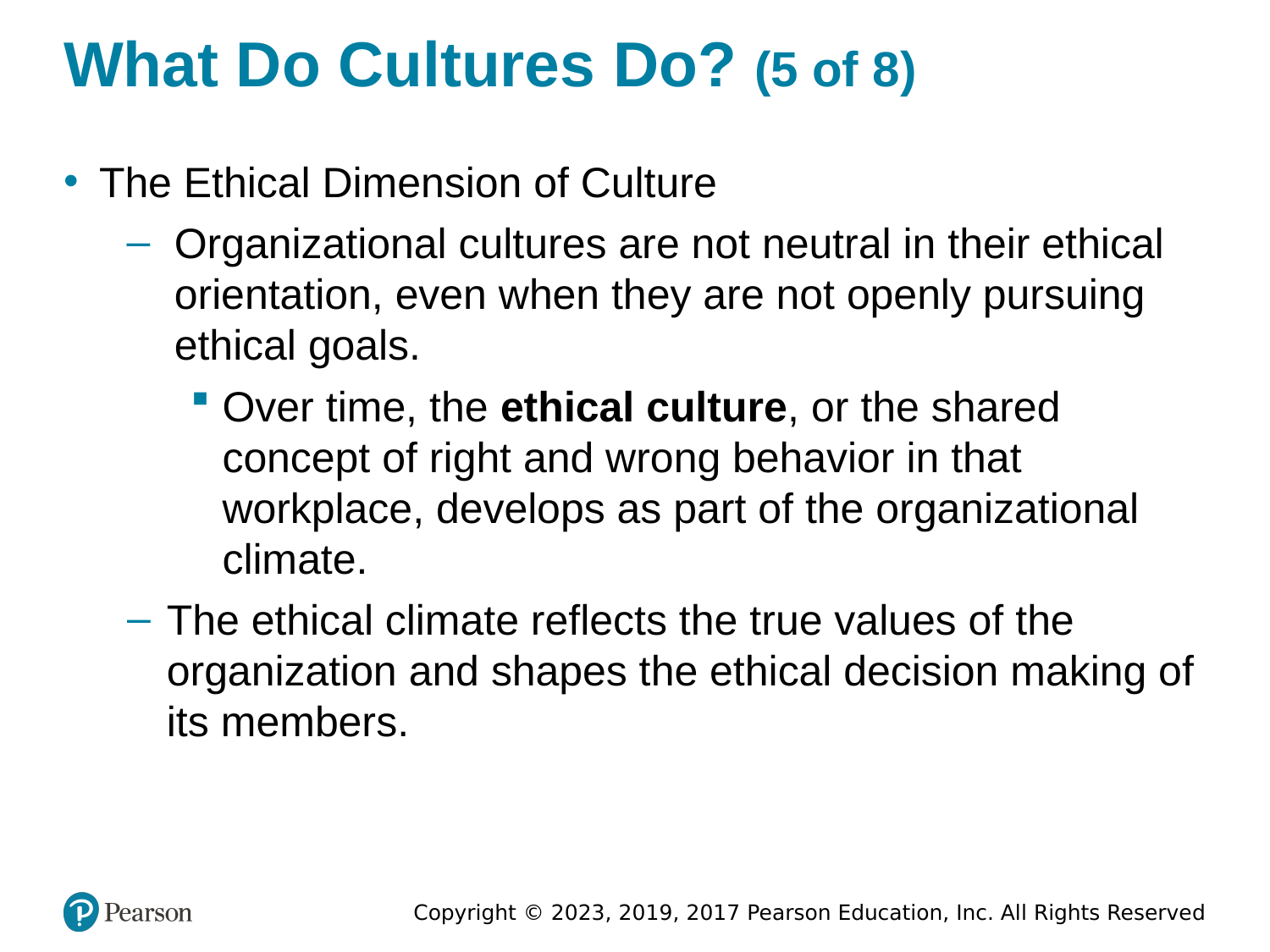

# What Do Cultures Do? (5 of 8)
The Ethical Dimension of Culture
Organizational cultures are not neutral in their ethical orientation, even when they are not openly pursuing ethical goals.
Over time, the ethical culture, or the shared concept of right and wrong behavior in that workplace, develops as part of the organizational climate.
The ethical climate reflects the true values of the organization and shapes the ethical decision making of its members.